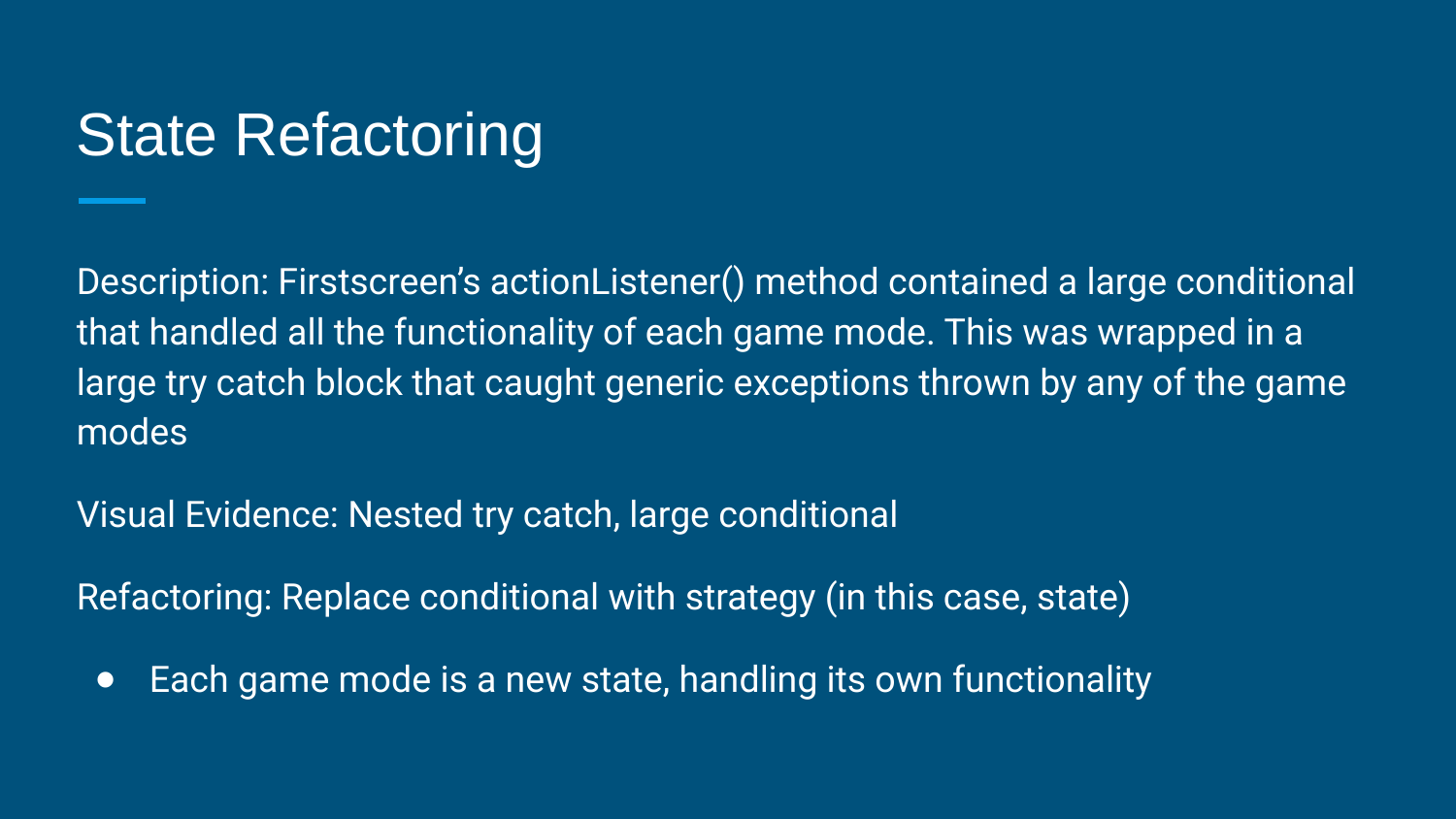

# State Refactoring
Description: Firstscreen’s actionListener() method contained a large conditional that handled all the functionality of each game mode. This was wrapped in a large try catch block that caught generic exceptions thrown by any of the game modes
Visual Evidence: Nested try catch, large conditional
Refactoring: Replace conditional with strategy (in this case, state)
Each game mode is a new state, handling its own functionality